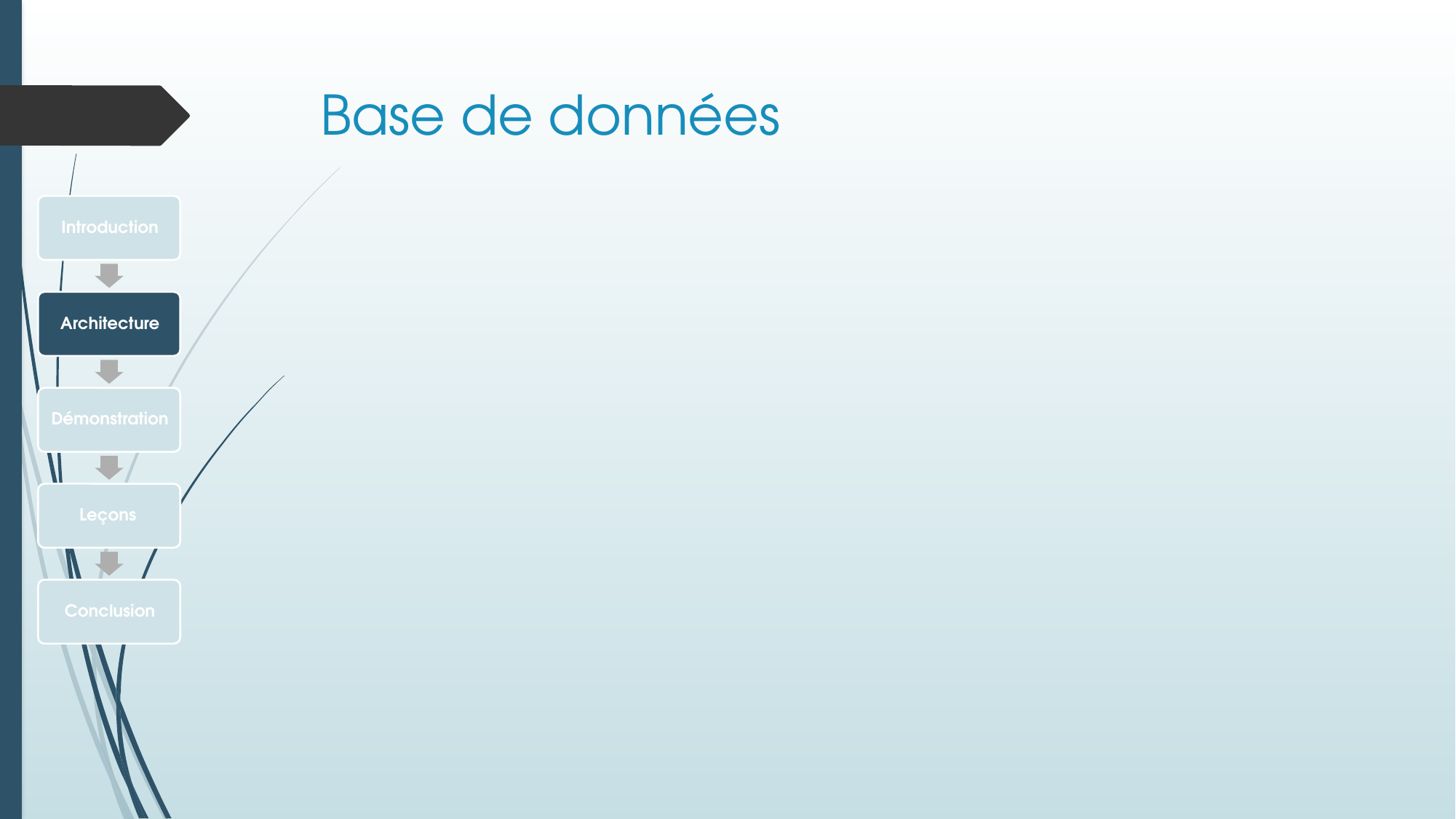

# Base de données
Introduction

Architecture

Démonstration

Leçons

Conclusion